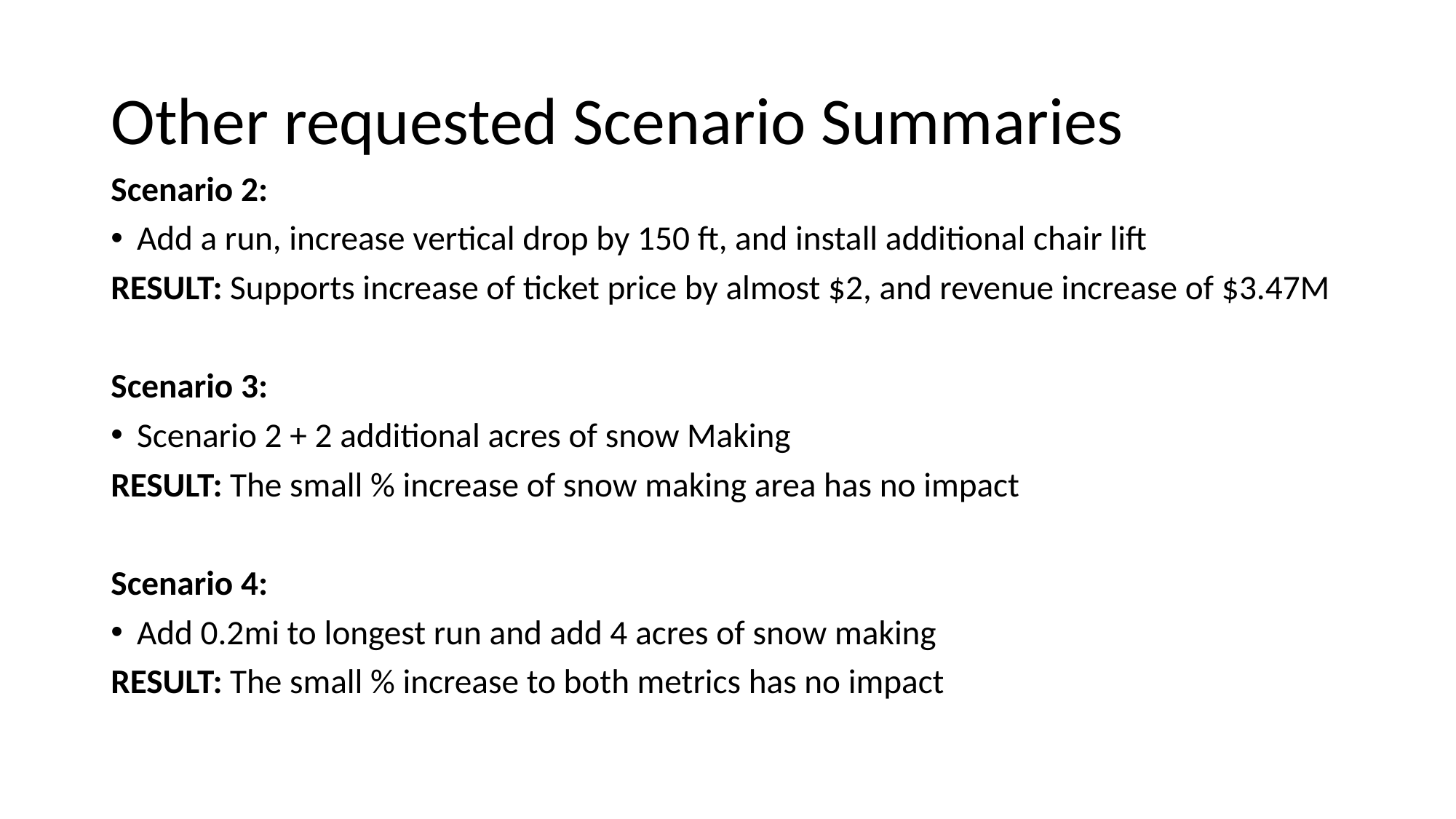

# Other requested Scenario Summaries
Scenario 2:
Add a run, increase vertical drop by 150 ft, and install additional chair lift
RESULT: Supports increase of ticket price by almost $2, and revenue increase of $3.47M

Scenario 3:
Scenario 2 + 2 additional acres of snow Making
RESULT: The small % increase of snow making area has no impact

Scenario 4:
Add 0.2mi to longest run and add 4 acres of snow making
RESULT: The small % increase to both metrics has no impact